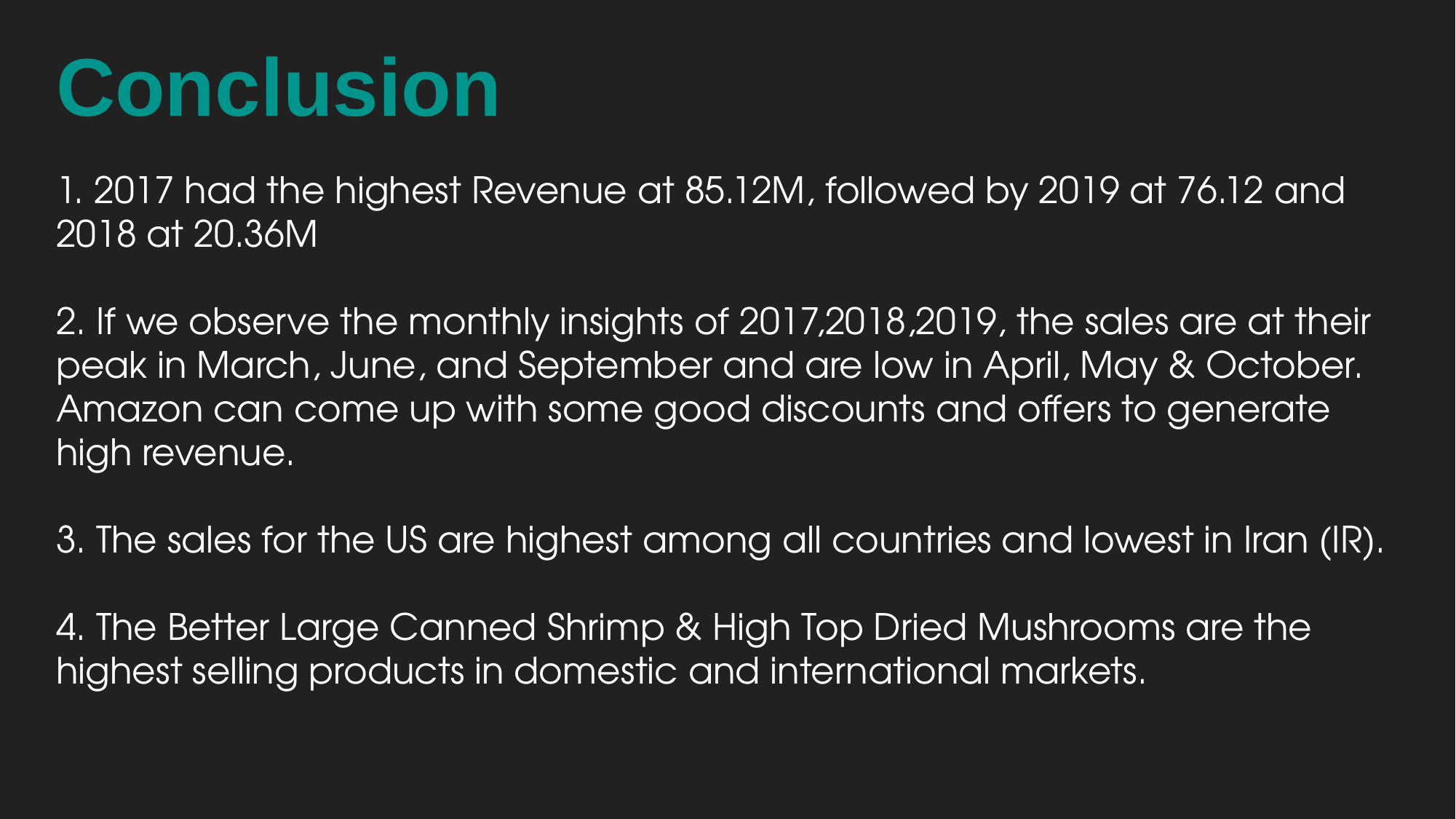

Conclusion
1. 2017 had the highest Revenue at 85.12M, followed by 2019 at 76.12 and 2018 at 20.36M

2. If we observe the monthly insights of 2017,2018,2019, the sales are at their peak in March, June, and September and are low in April, May & October. Amazon can come up with some good discounts and offers to generate high revenue.

3. The sales for the US are highest among all countries and lowest in Iran (IR).

4. The Better Large Canned Shrimp & High Top Dried Mushrooms are the highest selling products in domestic and international markets.